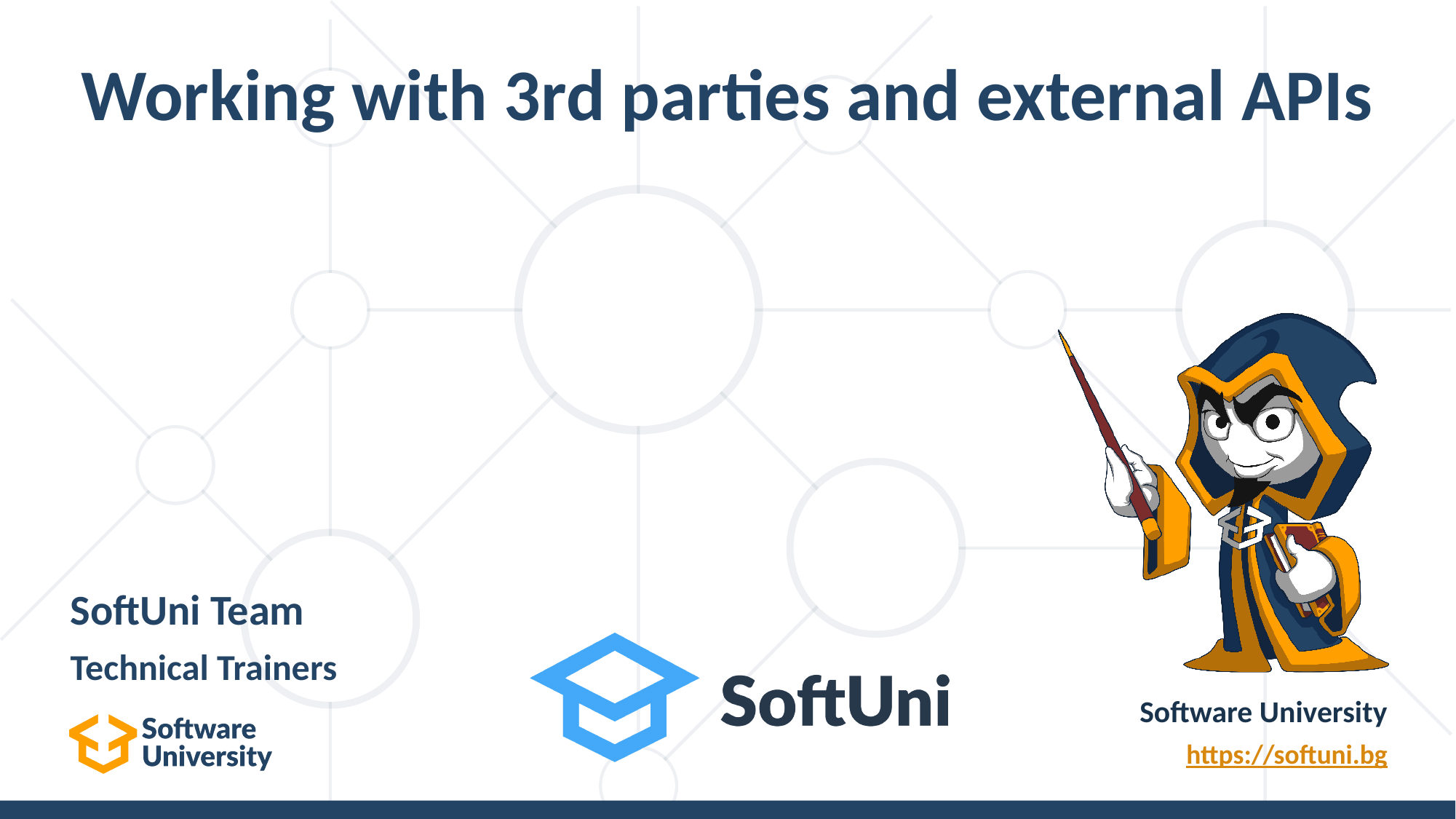

# Working with 3rd parties and external APIs
SoftUni Team
Technical Trainers
Software University
https://softuni.bg